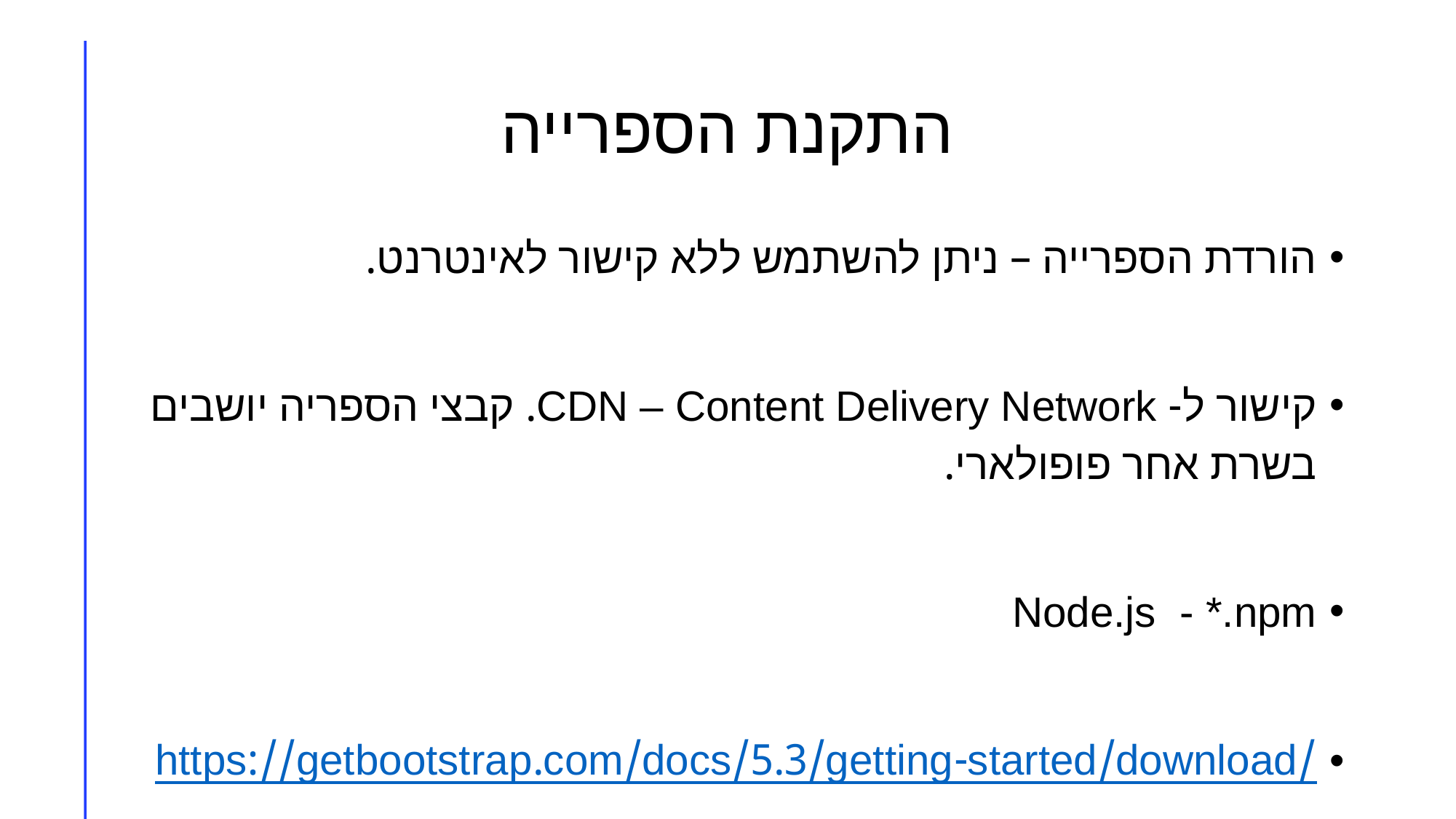

# התקנת הספרייה
הורדת הספרייה – ניתן להשתמש ללא קישור לאינטרנט.

קישור ל- CDN – Content Delivery Network. קבצי הספריה יושבים בשרת אחר פופולארי.

Node.js  - *.npm

https://getbootstrap.com/docs/5.3/getting-started/download/